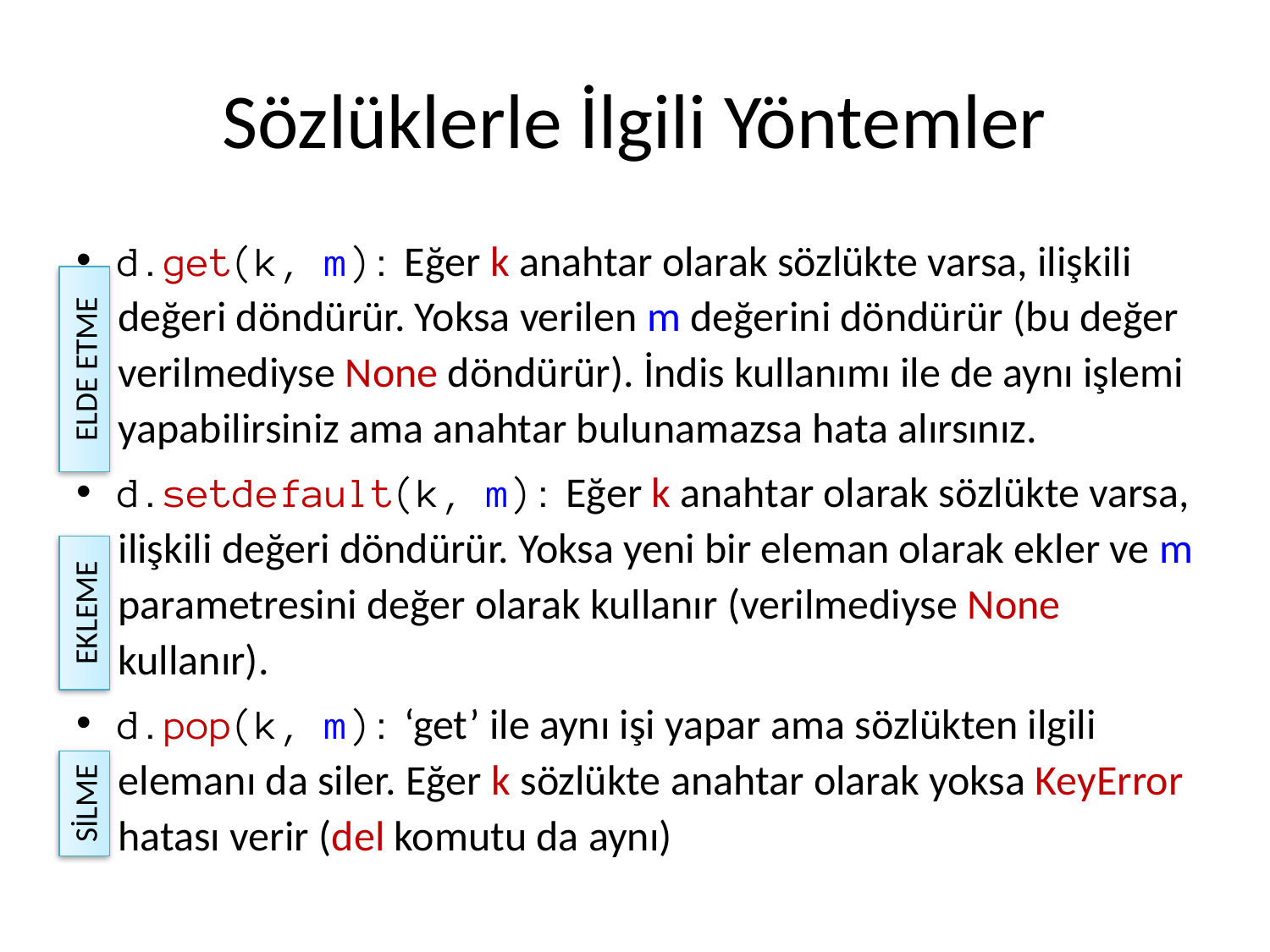

# Sözlüklerle İlgili Yöntemler
d.get(k, m): Eğer k anahtar olarak sözlükte varsa, ilişkili değeri döndürür. Yoksa verilen m değerini döndürür (bu değer verilmediyse None döndürür). İndis kullanımı ile de aynı işlemi yapabilirsiniz ama anahtar bulunamazsa hata alırsınız.
d.setdefault(k, m): Eğer k anahtar olarak sözlükte varsa, ilişkili değeri döndürür. Yoksa yeni bir eleman olarak ekler ve m parametresini değer olarak kullanır (verilmediyse None kullanır).
d.pop(k, m): ‘get’ ile aynı işi yapar ama sözlükten ilgili elemanı da siler. Eğer k sözlükte anahtar olarak yoksa KeyError hatası verir (del komutu da aynı)
ELDE ETME
EKLEME
SİLME